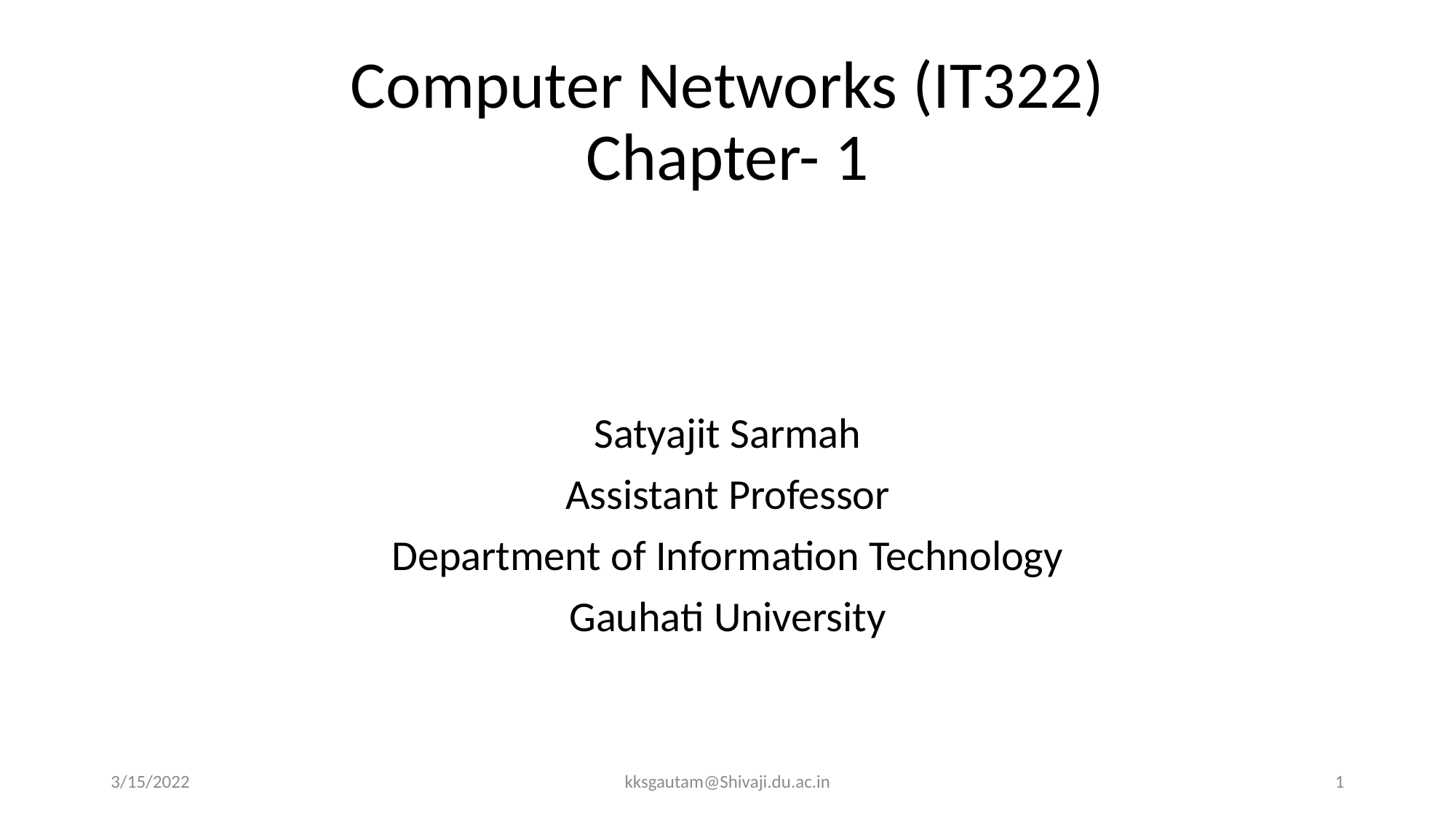

# Computer Networks (IT322) Chapter- 1

Satyajit Sarmah
Assistant Professor
Department of Information Technology
Gauhati University

3/15/2022
kksgautam@Shivaji.du.ac.in
1